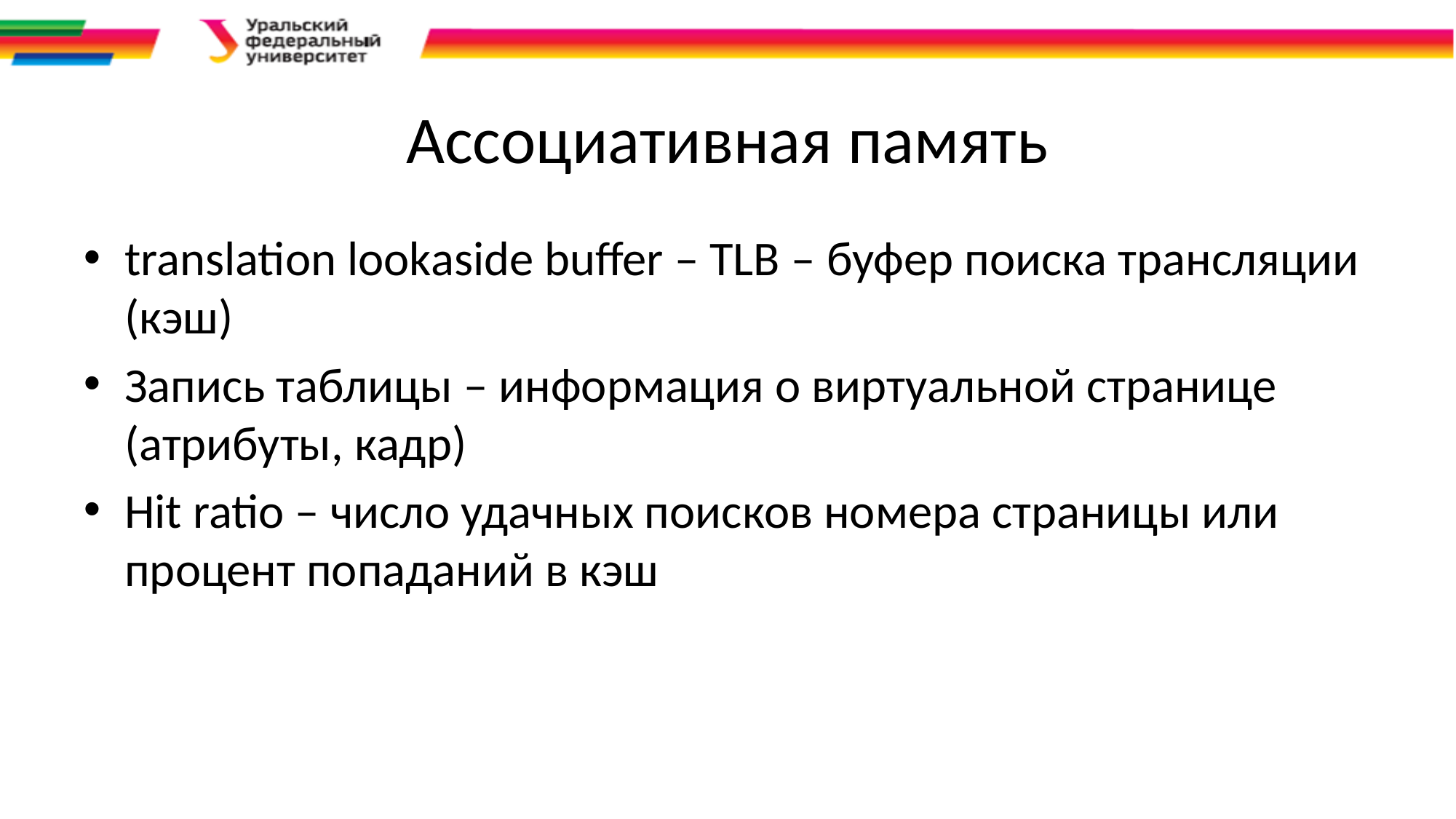

# Ассоциативная память
translation lookaside buffer – TLB – буфер поиска трансляции (кэш)
Запись таблицы – информация о виртуальной странице (атрибуты, кадр)
Hit ratio – число удачных поисков номера страницы или процент попаданий в кэш